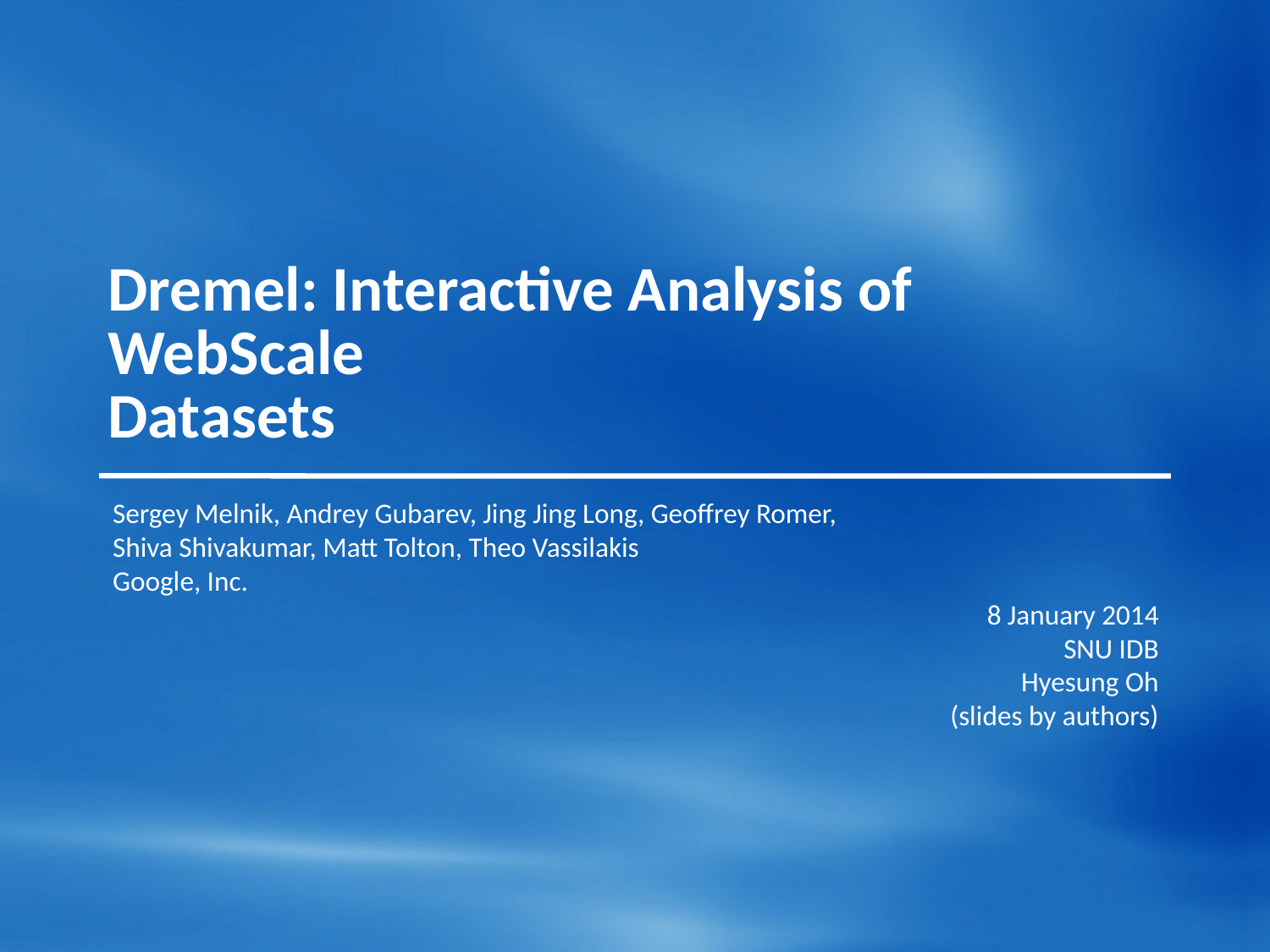

# Dremel: Interactive Analysis of WebScale Datasets
Sergey Melnik, Andrey Gubarev, Jing Jing Long, Geoffrey Romer,
Shiva Shivakumar, Matt Tolton, Theo Vassilakis
Google, Inc.
8 January 2014
SNU IDB
Hyesung Oh
(slides by authors)